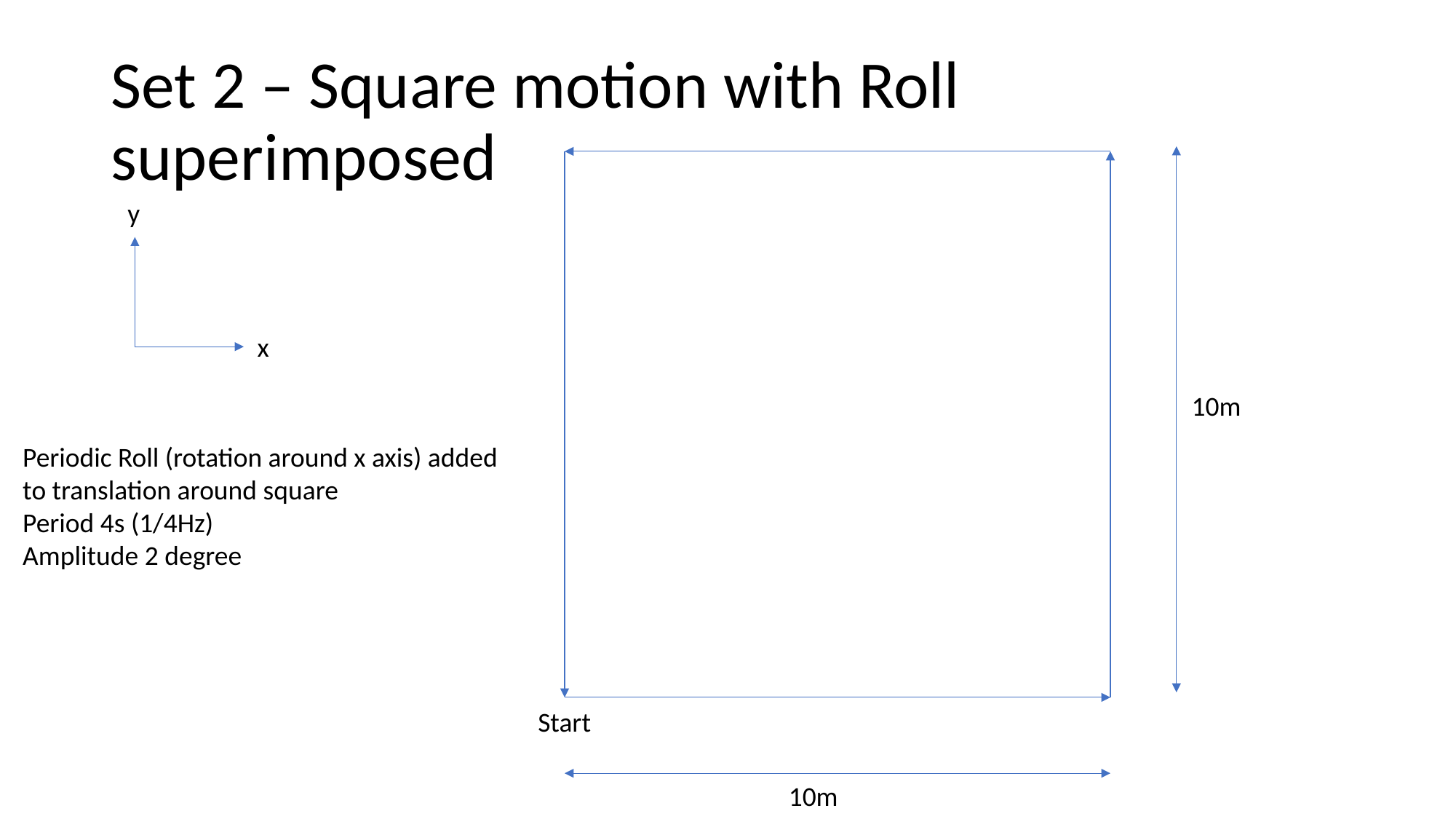

# Set 2 – Square motion with Roll superimposed
y
x
10m
Periodic Roll (rotation around x axis) added
to translation around square
Period 4s (1/4Hz)
Amplitude 2 degree
Start
10m